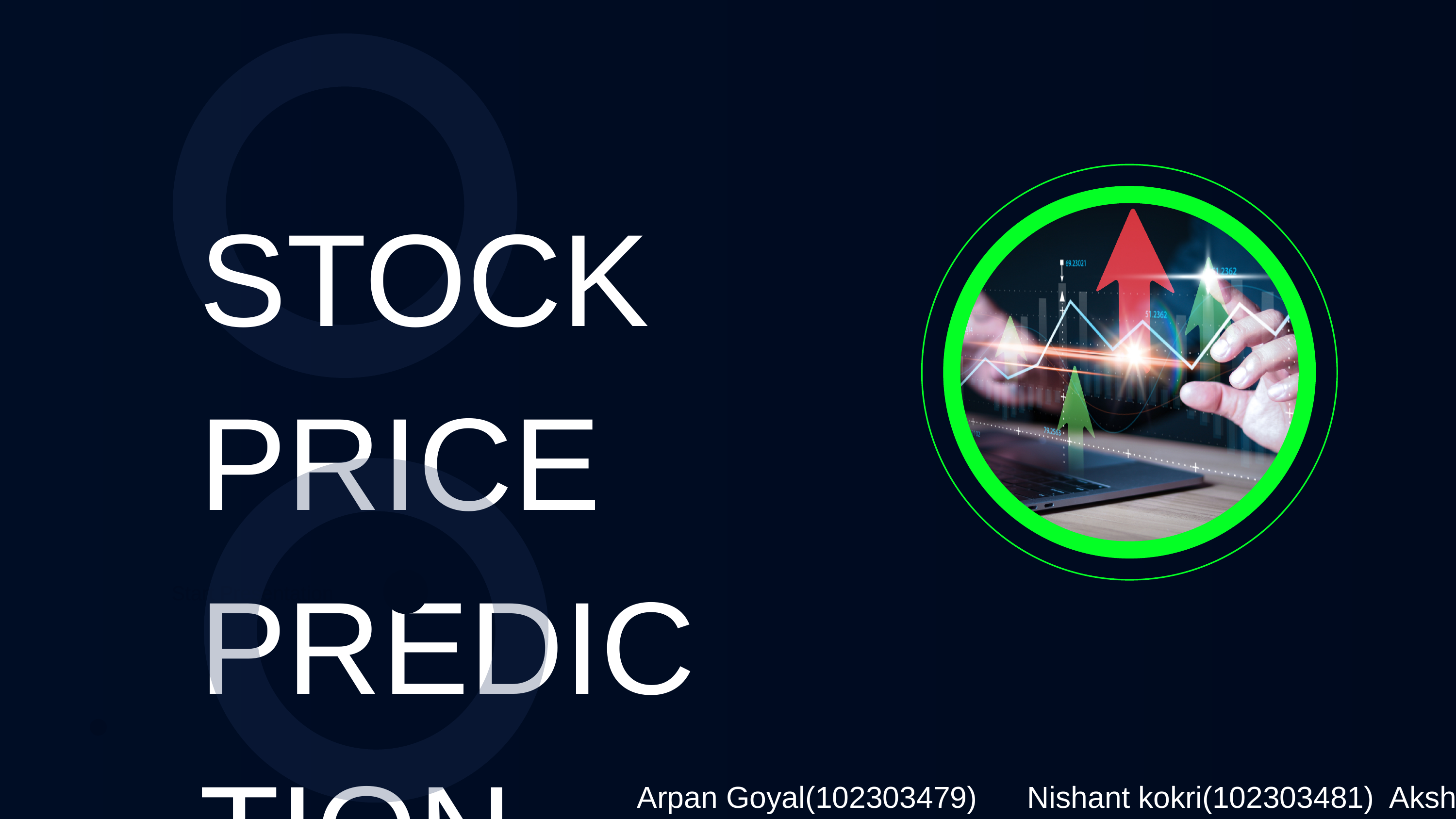

STOCK PRICE PREDICTION

Start Presentation

Arpan Goyal(102303479)      Nishant kokri(102303481)  Akshat goyal(102303475)